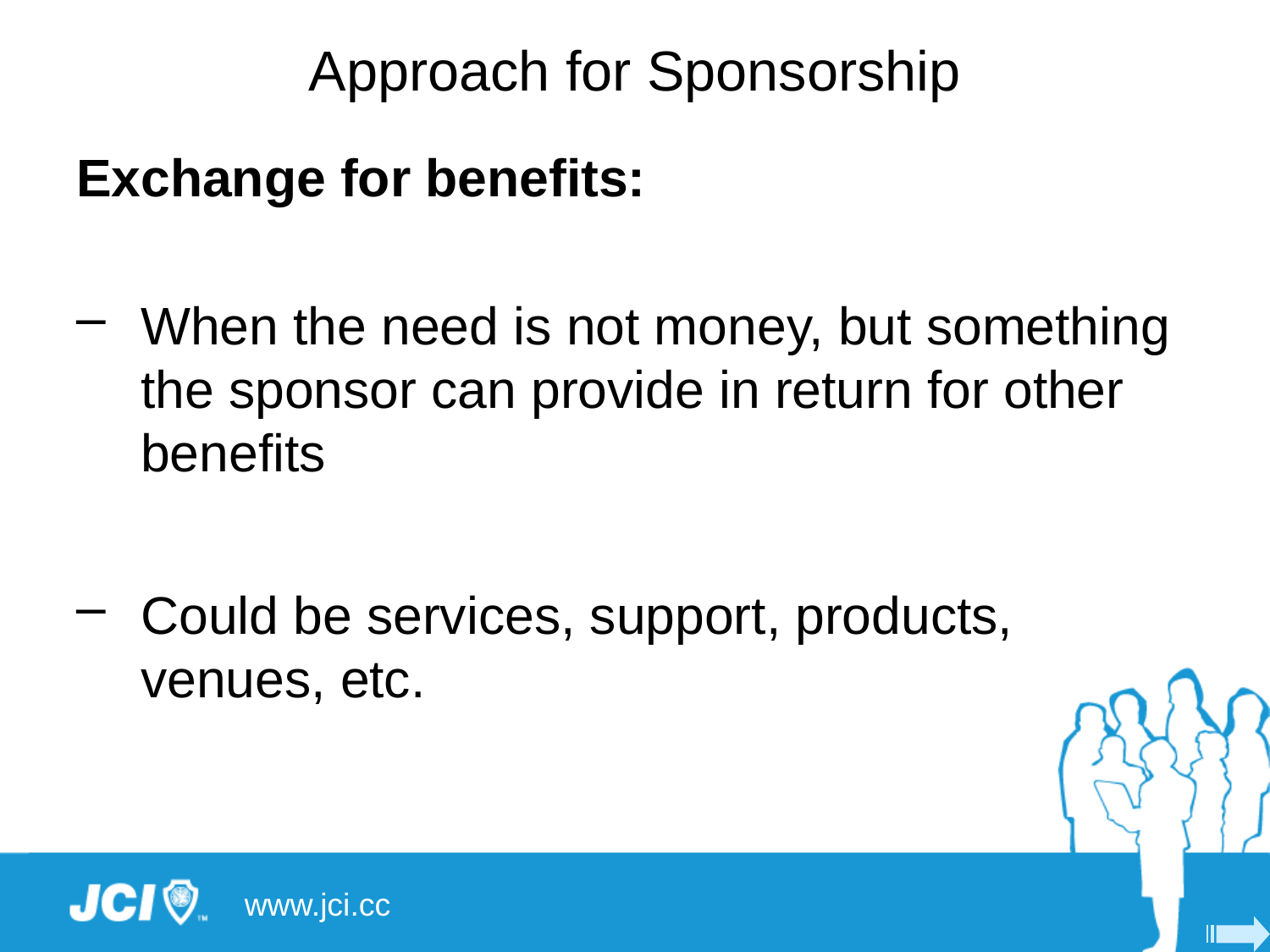

Approach for Sponsorship
Exchange for benefits:

When the need is not money, but something the sponsor can provide in return for other benefits

Could be services, support, products, venues, etc.